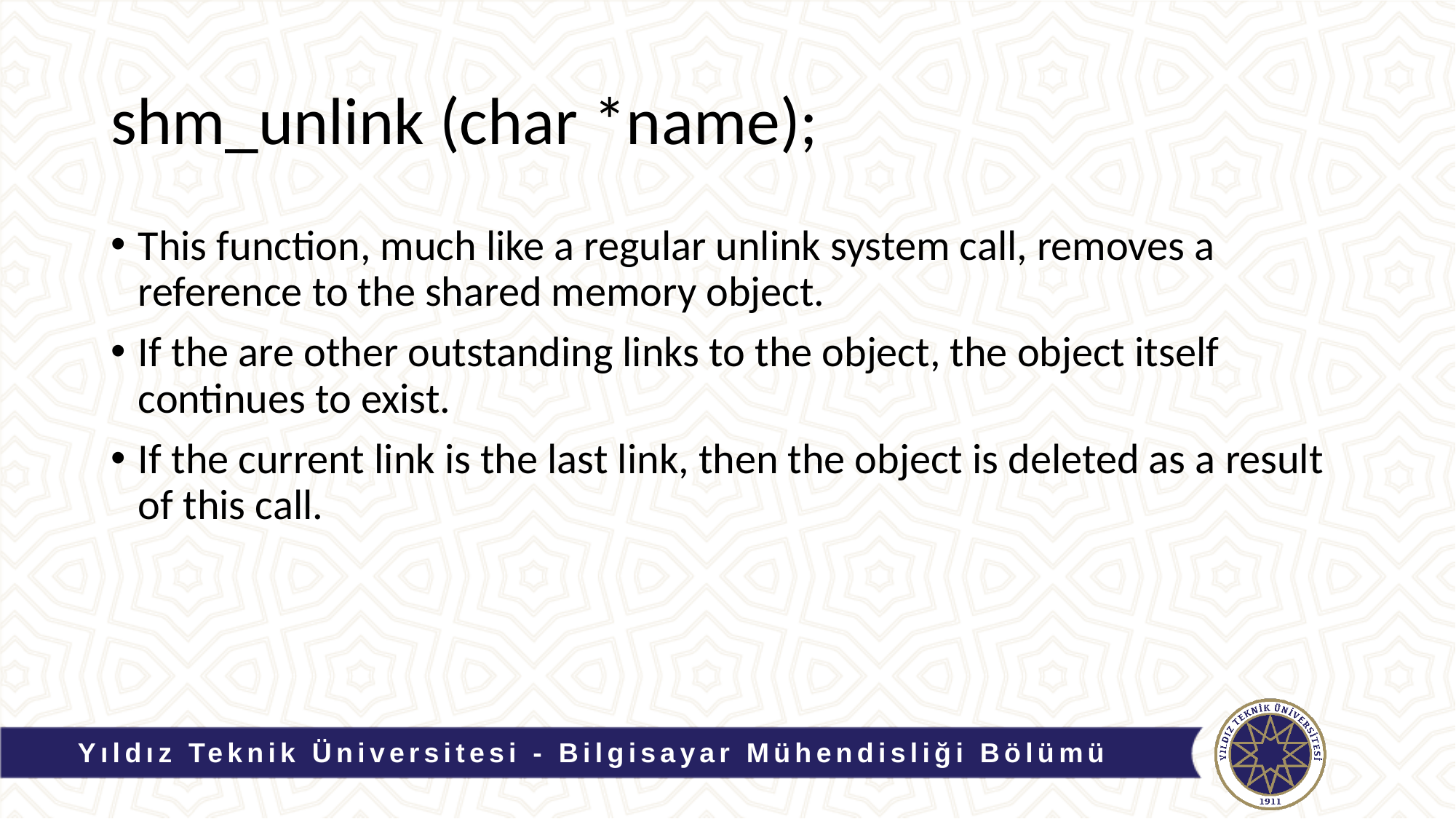

# shm_unlink (char *name);
This function, much like a regular unlink system call, removes a reference to the shared memory object.
If the are other outstanding links to the object, the object itself continues to exist.
If the current link is the last link, then the object is deleted as a result of this call.

Yıldız Teknik Üniversitesi - Bilgisayar Mühendisliği Bölümü